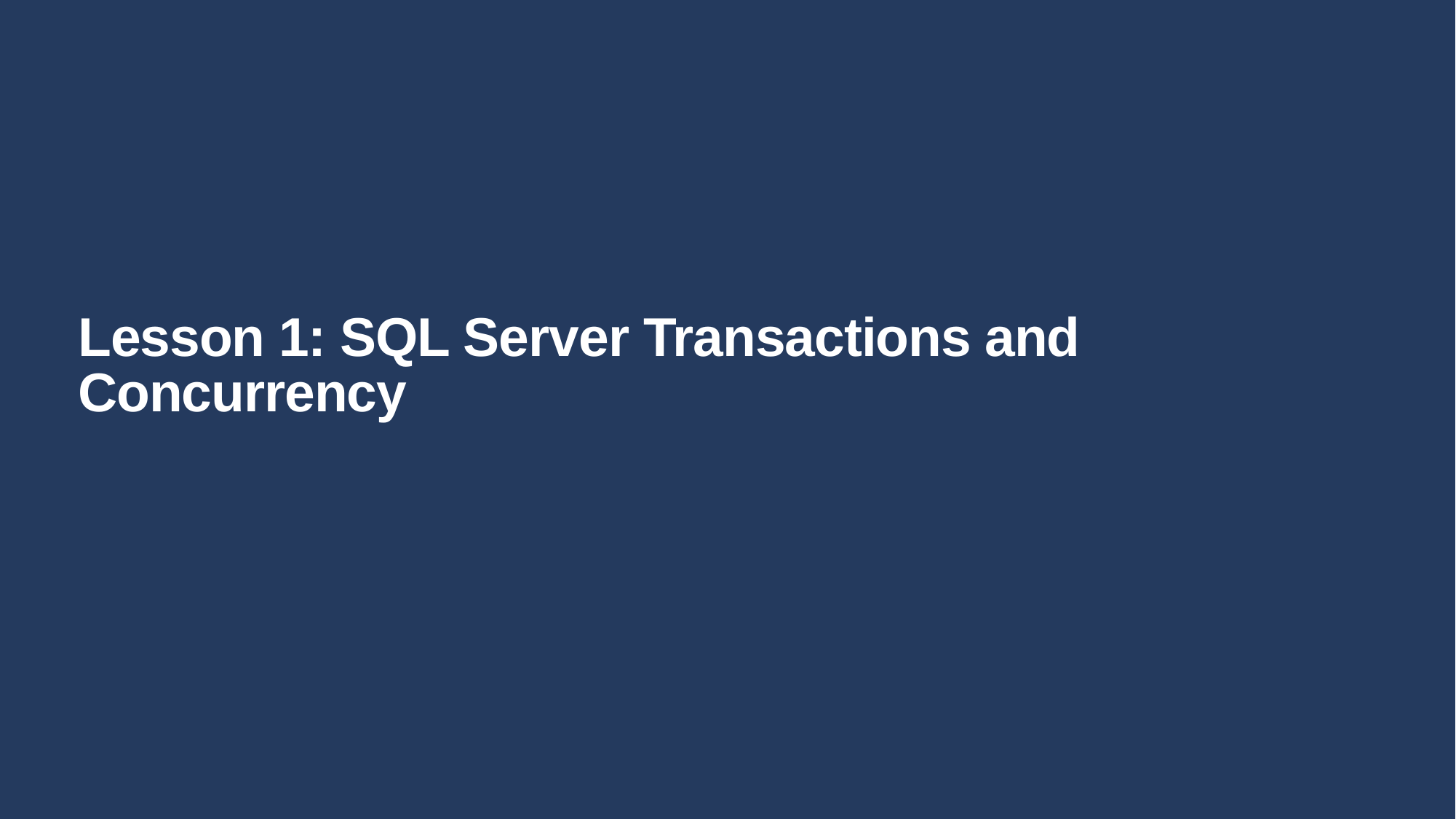

# Lesson 1: SQL Server Transactions and Concurrency